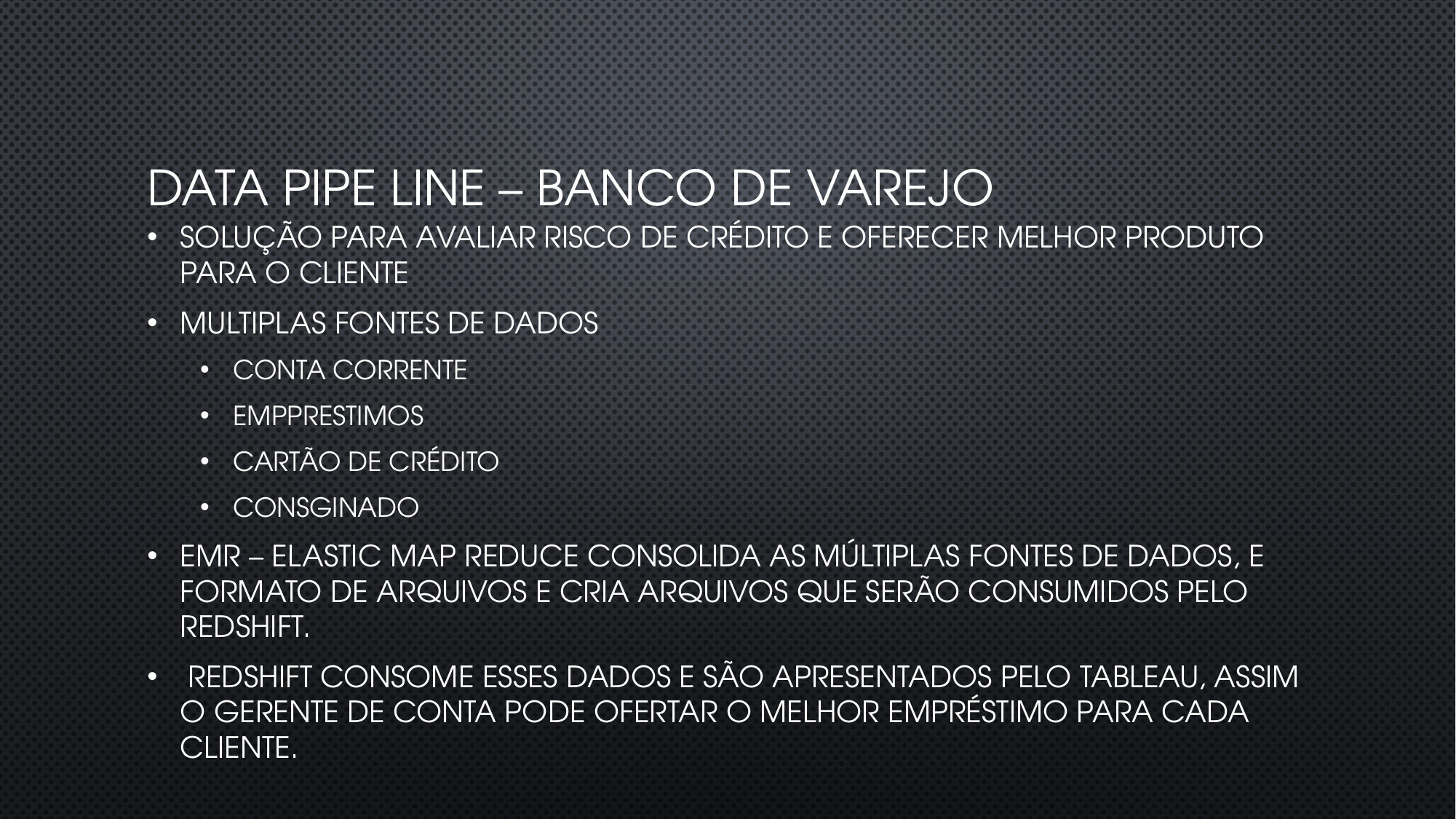

# DATA PIPE LINE – Banco de Varejo
Solução para avaliar risco de crédito e oferecer melhor produto para o cliente
Multiplas fontes de dados
Conta corrente
Empprestimos
Cartão de Crédito
Consginado
EMR – Elastic Map Reduce consolida as múltiplas fontes de dados, e formato de arquivos e cria arquivos que serão consumidos pelo Redshift.
 Redshift Consome esses dados e são apresentados pelo Tableau, assim o gerente de conta pode ofertar o melhor empréstimo para cada cliente.